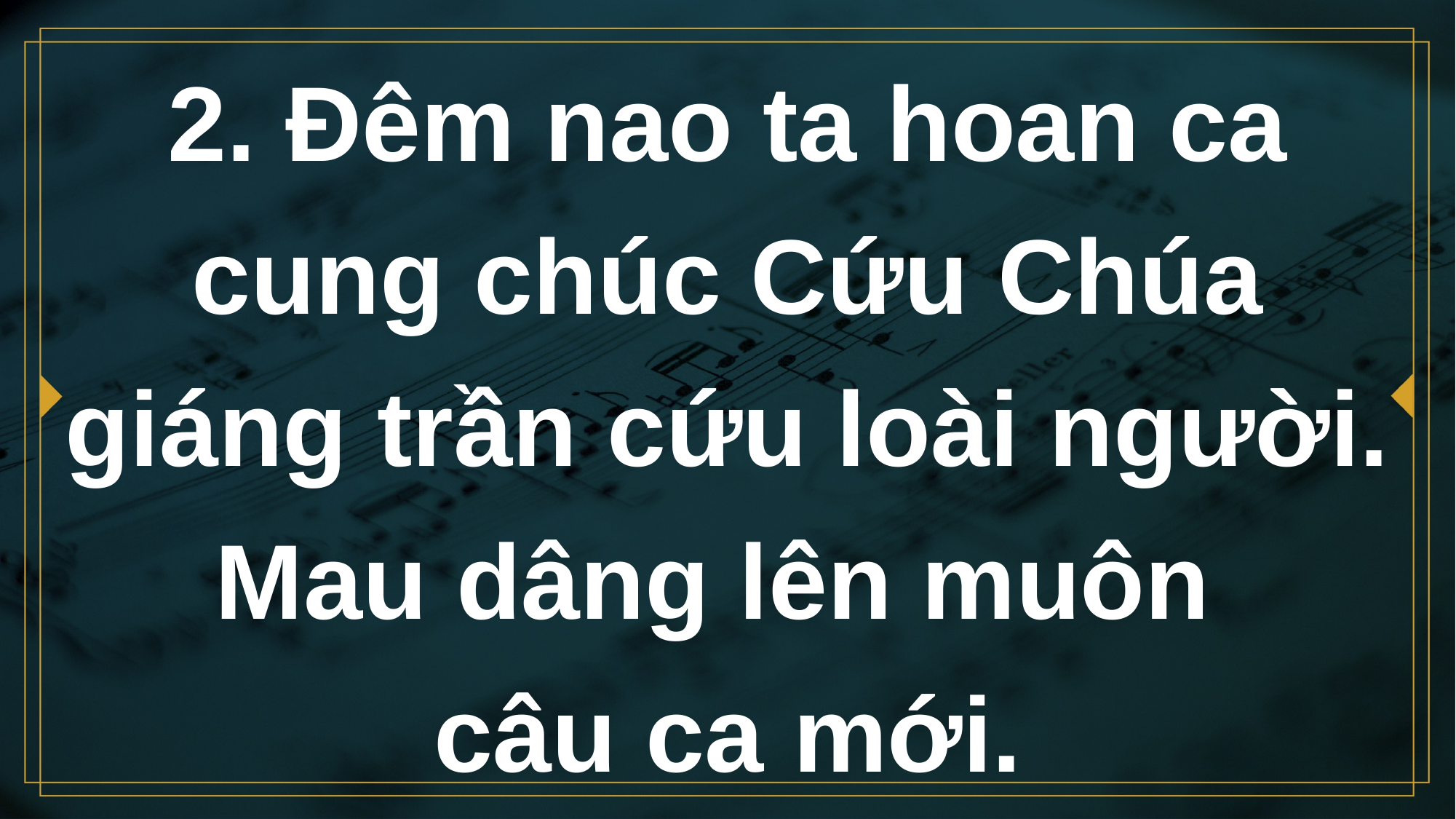

# 2. Ðêm nao ta hoan ca cung chúc Cứu Chúa giáng trần cứu loài người. Mau dâng lên muôn câu ca mới.